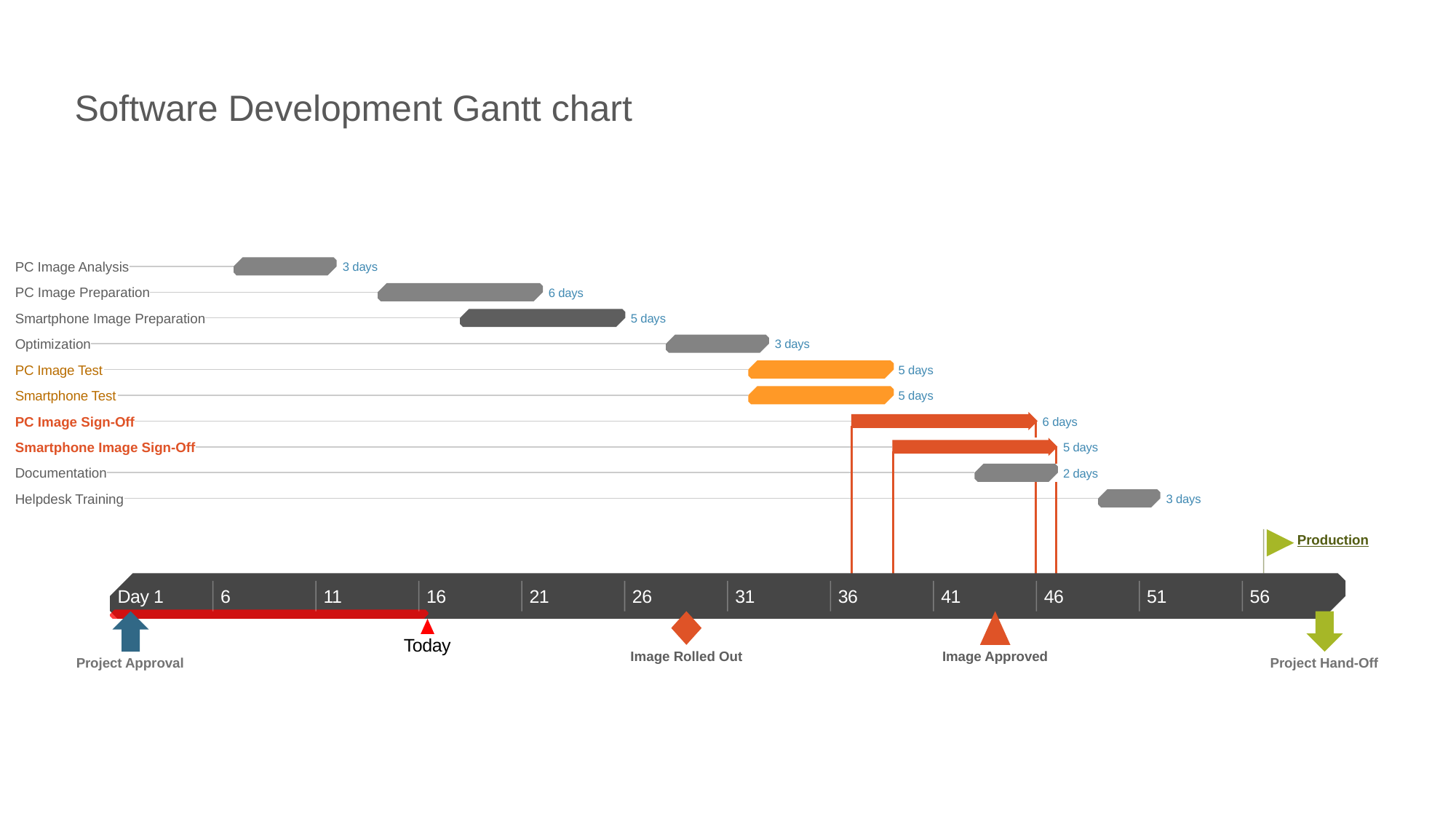

Software Development Gantt chart

PC Image Analysis
3 days

PC Image Preparation
6 days

Smartphone Image Preparation
5 days

Optimization
3 days

PC Image Test
5 days

Smartphone Test
5 days

PC Image Sign-Off
6 days

Smartphone Image Sign-Off
5 days

Documentation
2 days

Helpdesk Training
3 days

Production

Day 1
6
11
16
21
26
31
36
41
46
51
56

Today
Image Rolled Out
Image Approved
Project Approval
Project Hand-Off